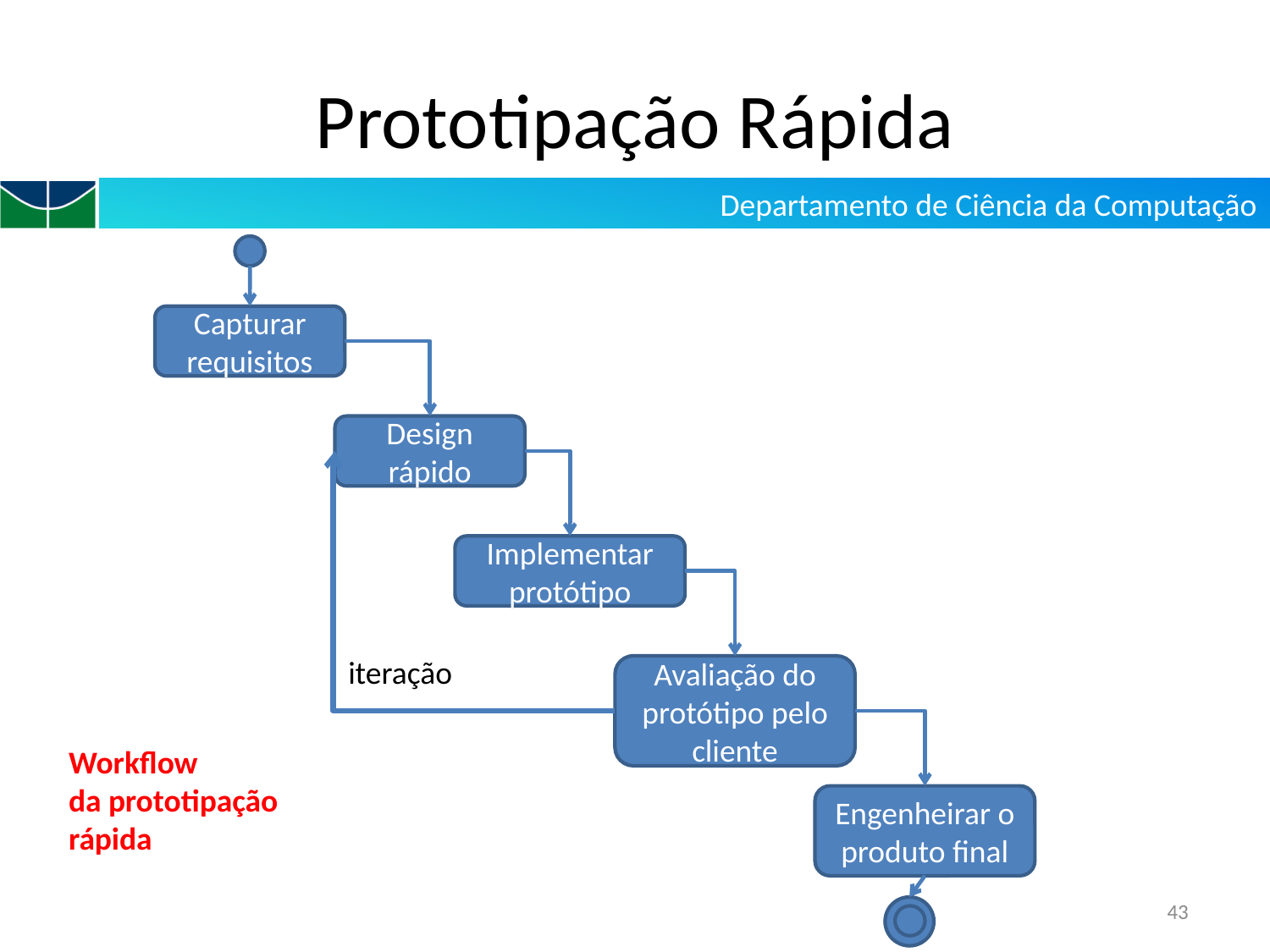

# Prototipação Rápida

Capturar
requisitos
Design rápido
Implementar protótipo
iteração
Avaliação do protótipo pelo cliente
Workflow
da prototipação
rápida
Engenheirar o produto final
43